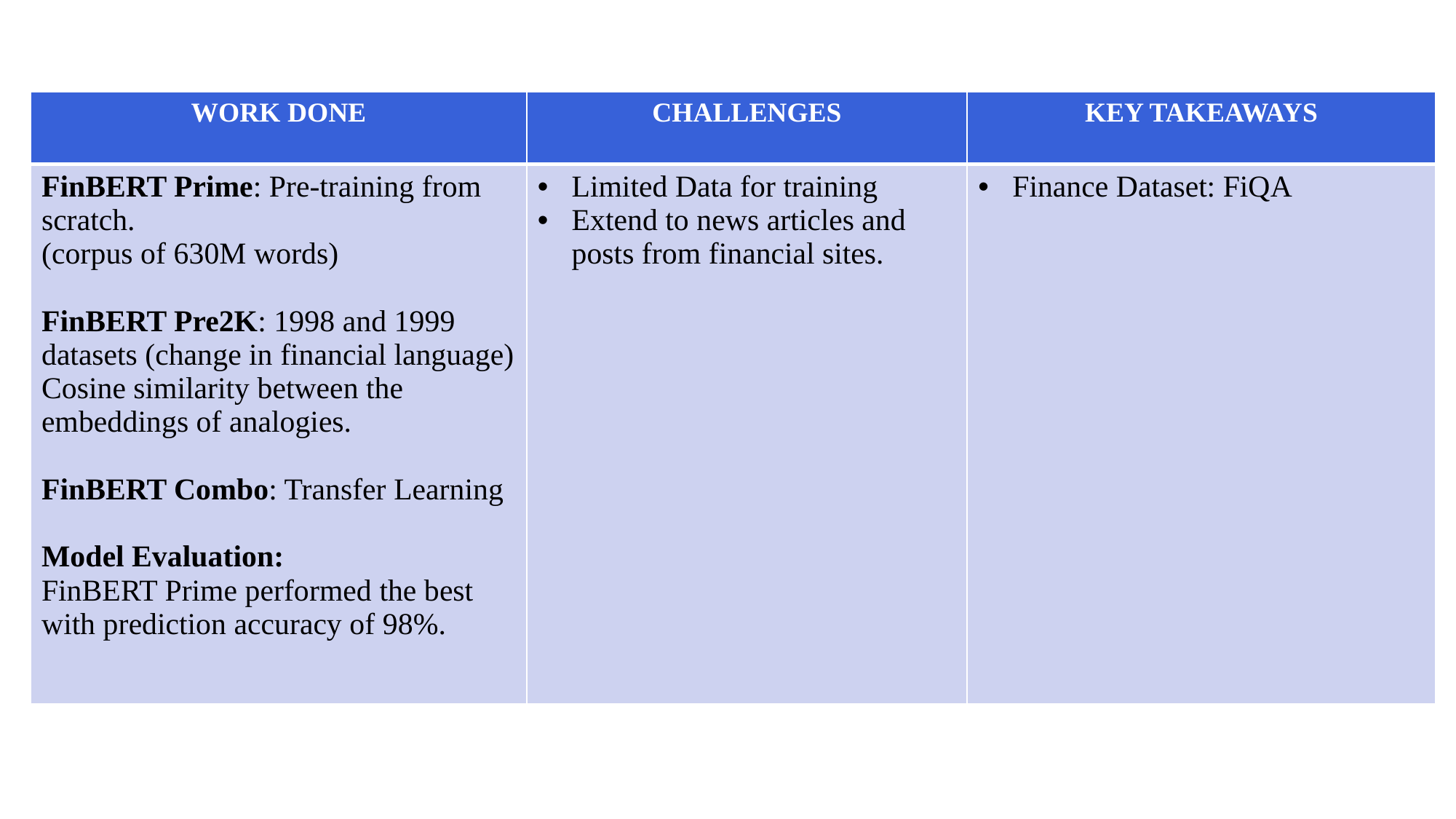

| WORK DONE | CHALLENGES | KEY TAKEAWAYS |
| --- | --- | --- |
| FinBERT Prime: Pre-training from scratch. (corpus of 630M words) FinBERT Pre2K: 1998 and 1999 datasets (change in financial language) Cosine similarity between the embeddings of analogies. FinBERT Combo: Transfer Learning Model Evaluation: FinBERT Prime performed the best with prediction accuracy of 98%. | Limited Data for training Extend to news articles and posts from financial sites. | Finance Dataset: FiQA |